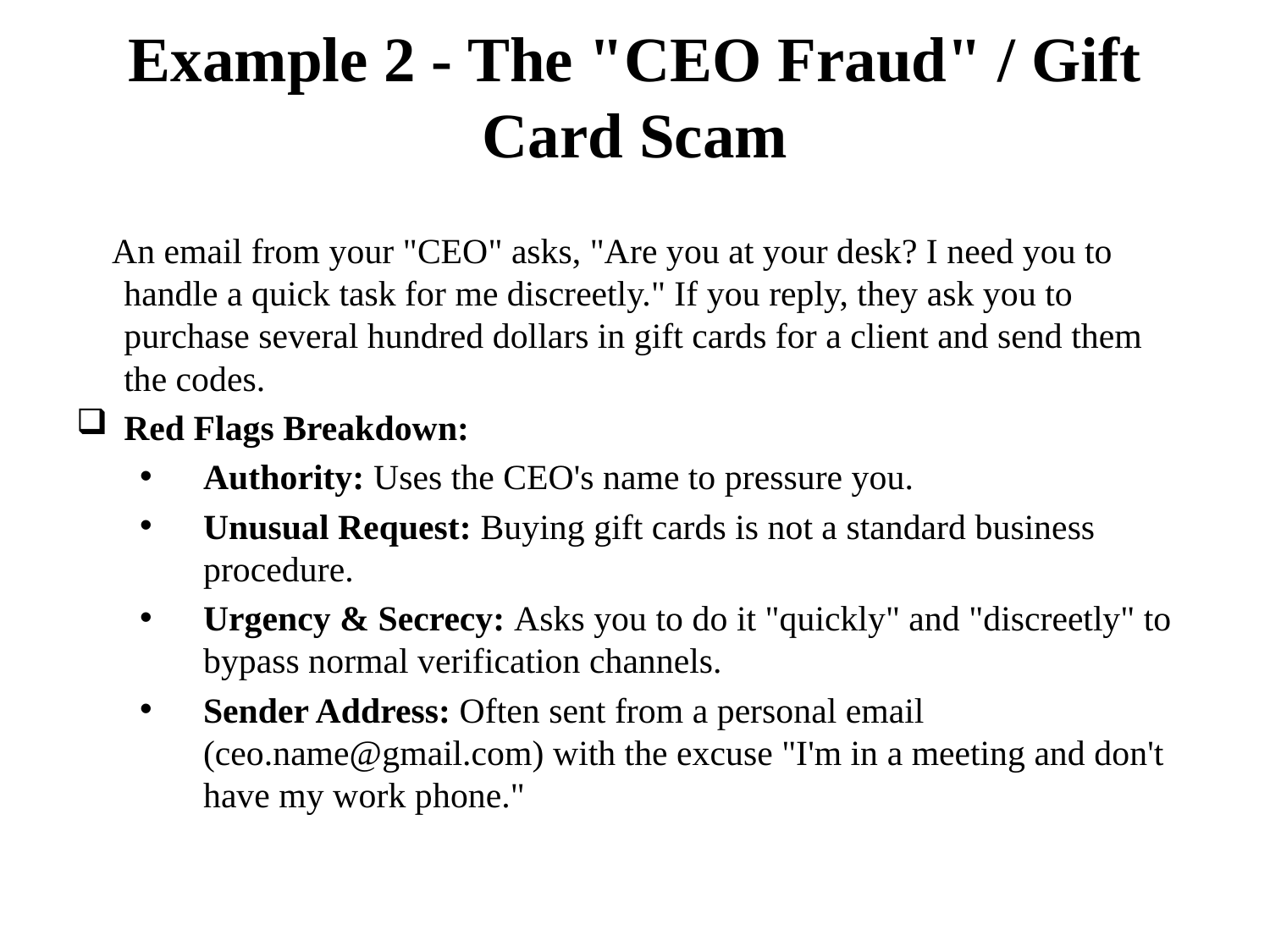

# Example 2 - The "CEO Fraud" / Gift Card Scam
    An email from your "CEO" asks, "Are you at your desk? I need you to handle a quick task for me discreetly." If you reply, they ask you to purchase several hundred dollars in gift cards for a client and send them the codes.
Red Flags Breakdown:
Authority: Uses the CEO's name to pressure you.
Unusual Request: Buying gift cards is not a standard business procedure.
Urgency & Secrecy: Asks you to do it "quickly" and "discreetly" to bypass normal verification channels.
Sender Address: Often sent from a personal email (ceo.name@gmail.com) with the excuse "I'm in a meeting and don't have my work phone."